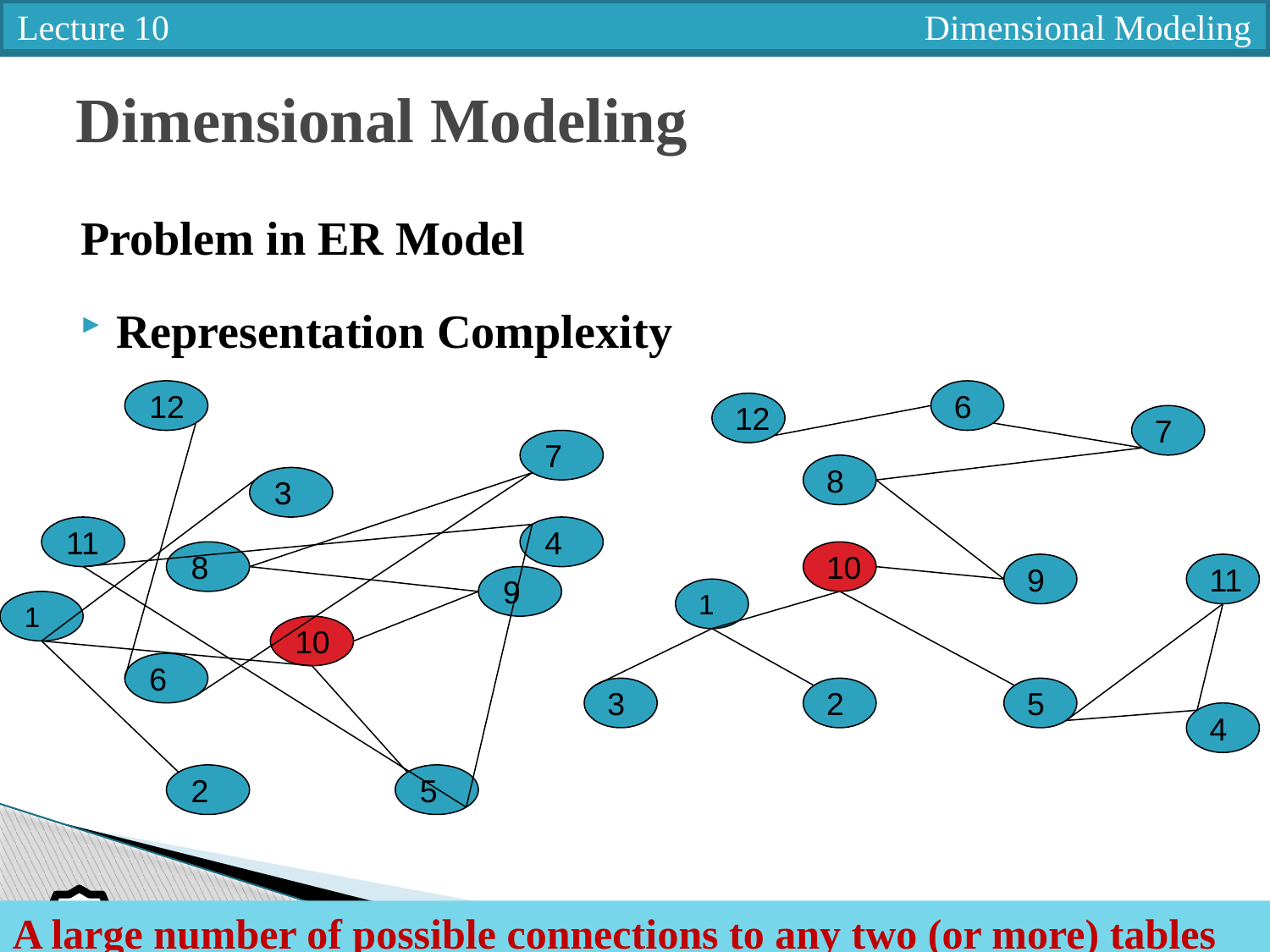

# Dimensional Modeling
Problem in ER Model

Representation Complexity

12
7
3
11
4
8
9
1
10
6
2
5
6
12
7
8
10
9
11
1
3
2
5
4
A large number of possible connections to any two (or more) tables